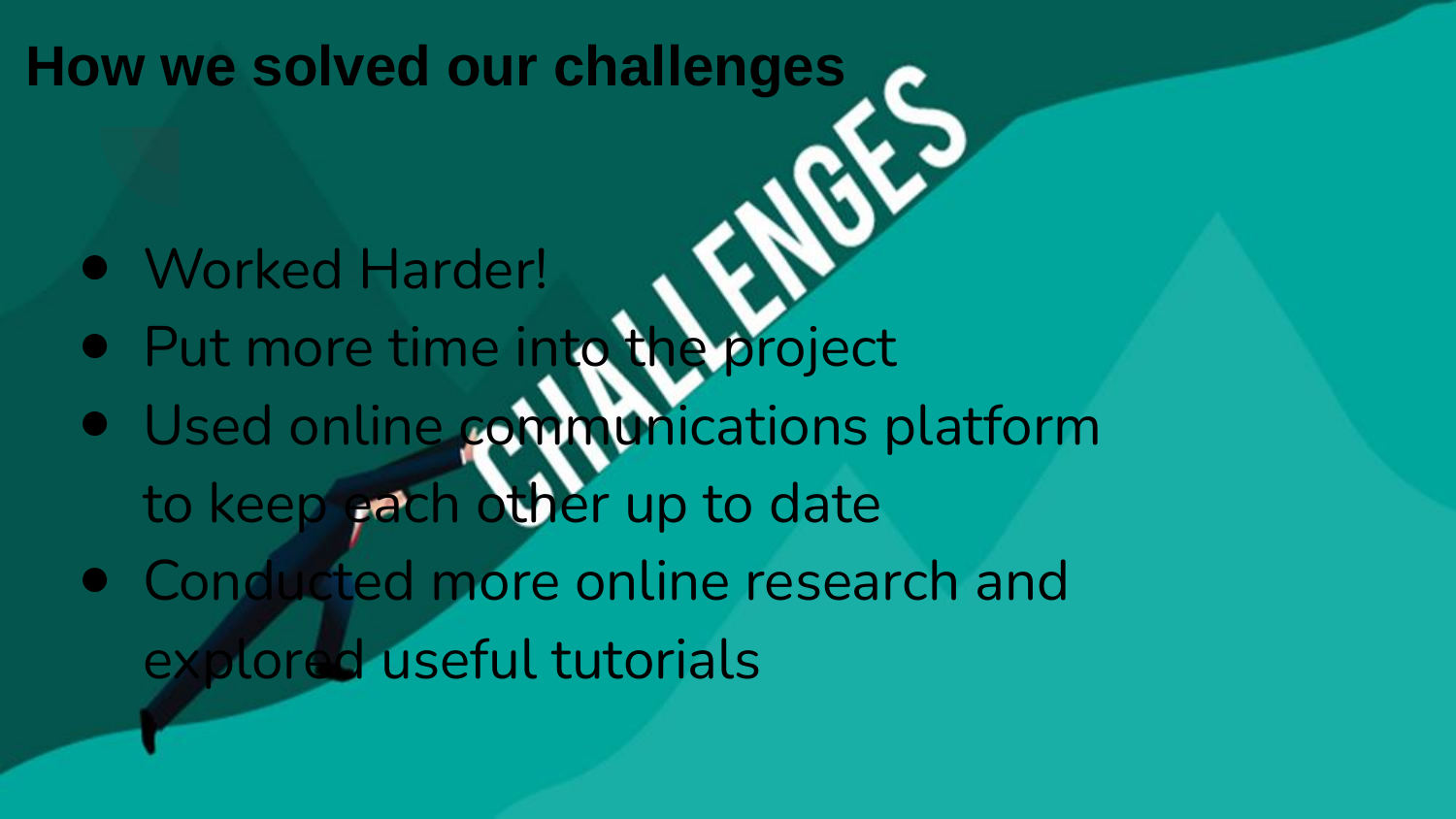

# How we solved our challenges
Worked Harder!
Put more time into the project
Used online communications platform to keep each other up to date
Conducted more online research and explored useful tutorials